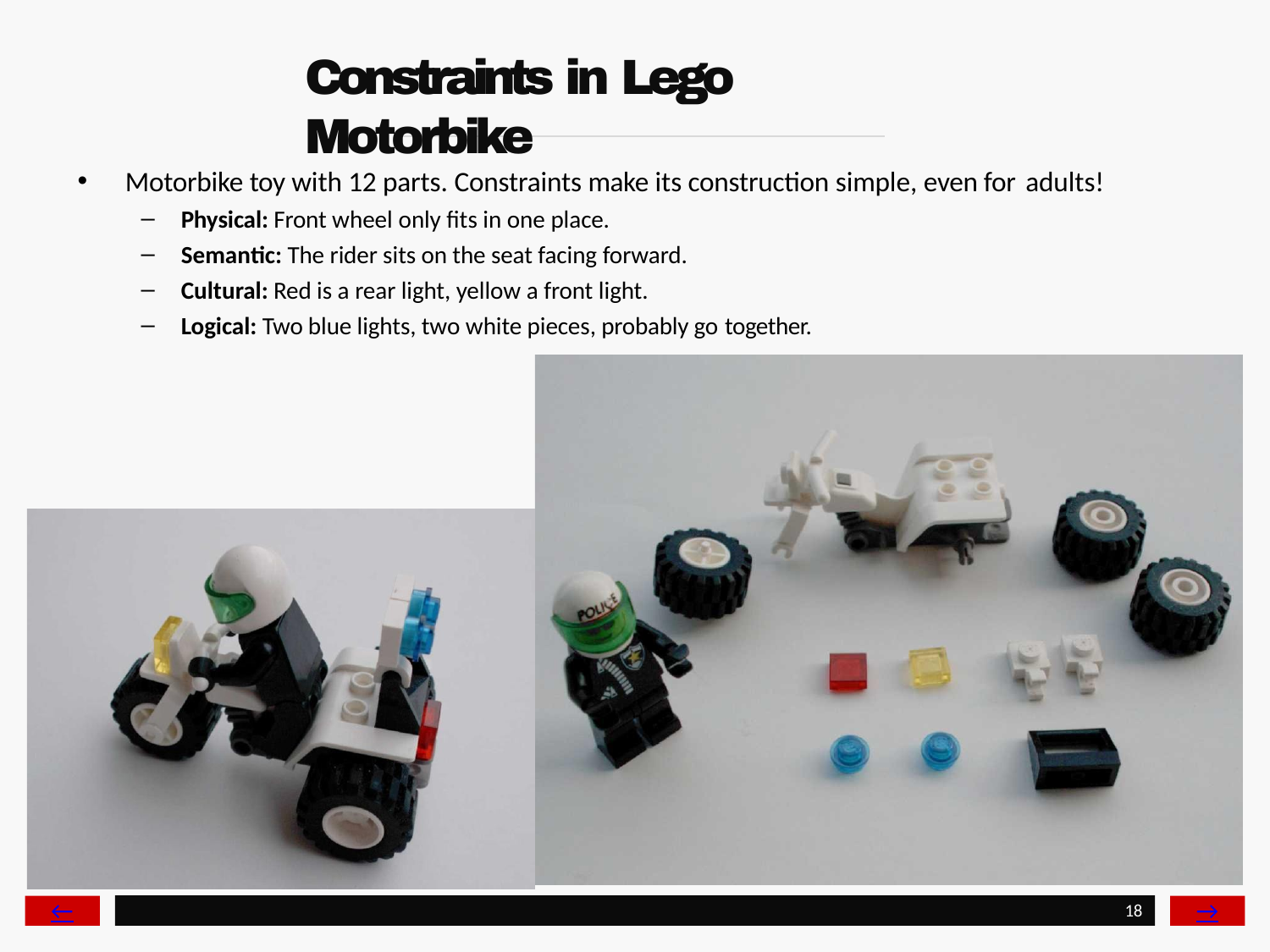

# Constraints in Lego Motorbike
Motorbike toy with 12 parts. Constraints make its construction simple, even for adults!
Physical: Front wheel only fits in one place.
Semantic: The rider sits on the seat facing forward.
Cultural: Red is a rear light, yellow a front light.
Logical: Two blue lights, two white pieces, probably go together.

←
→
18